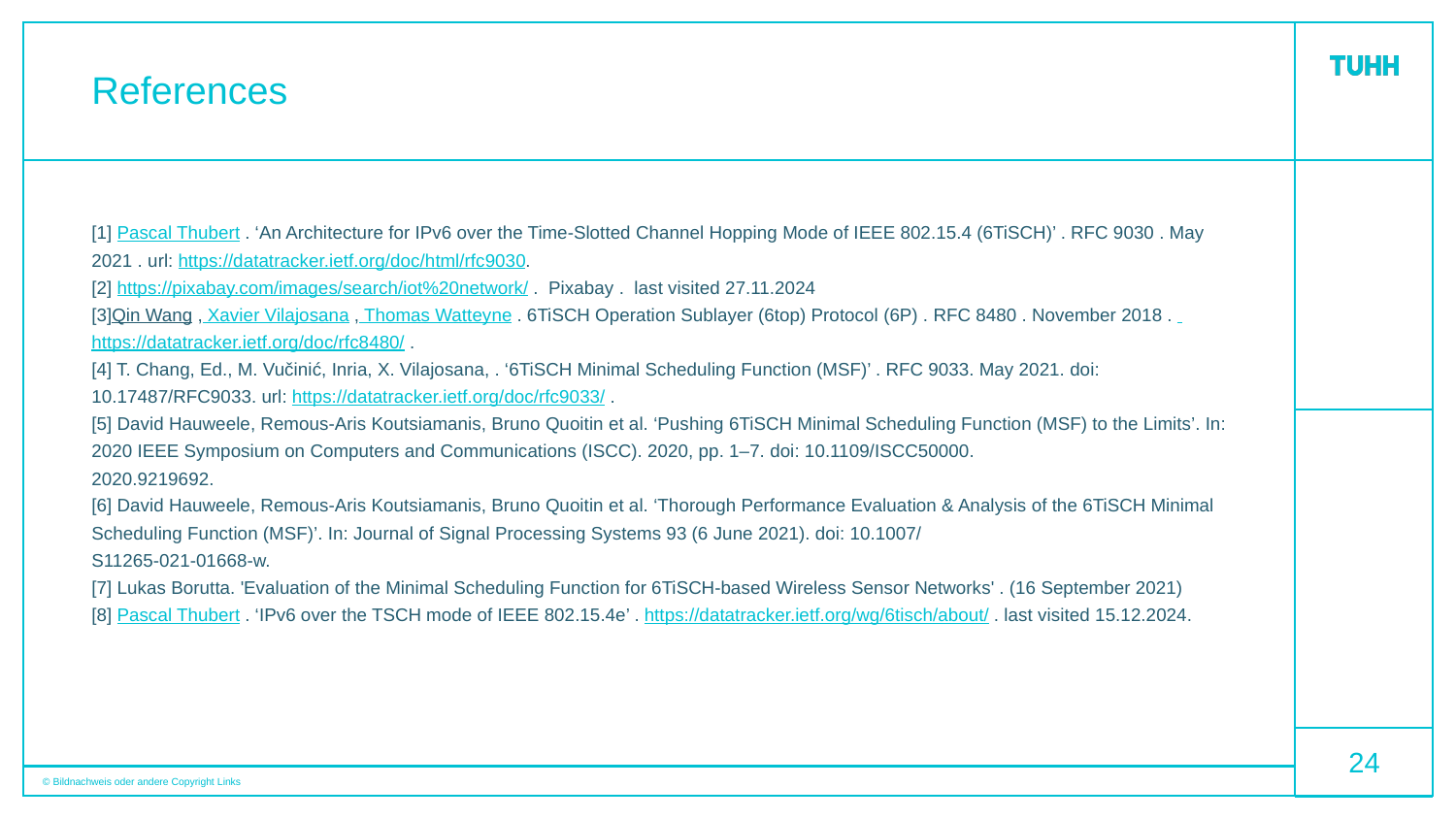

# References
[1] Pascal Thubert . ‘An Architecture for IPv6 over the Time-Slotted Channel Hopping Mode of IEEE 802.15.4 (6TiSCH)’ . RFC 9030 . May 2021 . url: https://datatracker.ietf.org/doc/html/rfc9030.
[2] https://pixabay.com/images/search/iot%20network/ .  Pixabay .  last visited 27.11.2024
[3]Qin Wang , Xavier Vilajosana , Thomas Watteyne . 6TiSCH Operation Sublayer (6top) Protocol (6P) . RFC 8480 . November 2018 .  https://datatracker.ietf.org/doc/rfc8480/ .
[4] T. Chang, Ed., M. Vučinić, Inria, X. Vilajosana, . ‘6TiSCH Minimal Scheduling Function (MSF)’ . RFC 9033. May 2021. doi: 10.17487/RFC9033. url: https://datatracker.ietf.org/doc/rfc9033/ .
[5] David Hauweele, Remous-Aris Koutsiamanis, Bruno Quoitin et al. ‘Pushing 6TiSCH Minimal Scheduling Function (MSF) to the Limits’. In: 2020 IEEE Symposium on Computers and Communications (ISCC). 2020, pp. 1–7. doi: 10.1109/ISCC50000.
2020.9219692.
[6] David Hauweele, Remous-Aris Koutsiamanis, Bruno Quoitin et al. ‘Thorough Performance Evaluation & Analysis of the 6TiSCH Minimal Scheduling Function (MSF)’. In: Journal of Signal Processing Systems 93 (6 June 2021). doi: 10.1007/
S11265-021-01668-w.
[7] Lukas Borutta. 'Evaluation of the Minimal Scheduling Function for 6TiSCH-based Wireless Sensor Networks' . (16 September 2021)
[8] Pascal Thubert . ‘IPv6 over the TSCH mode of IEEE 802.15.4e’ . https://datatracker.ietf.org/wg/6tisch/about/ . last visited 15.12.2024.
24
© Bildnachweis oder andere Copyright Links